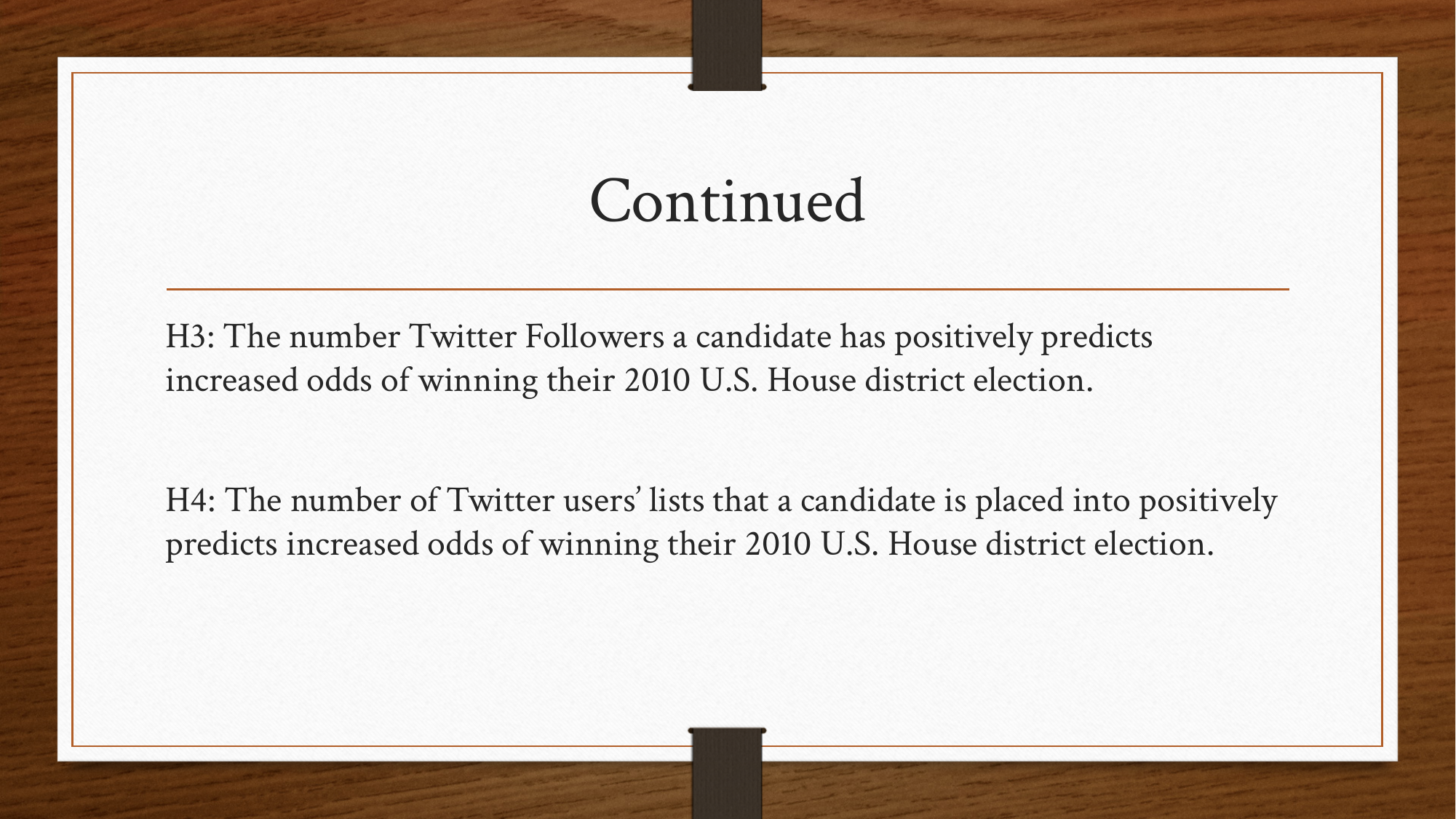

# Continued
H3: The number Twitter Followers a candidate has positively predicts increased odds of winning their 2010 U.S. House district election.

H4: The number of Twitter users’ lists that a candidate is placed into positively predicts increased odds of winning their 2010 U.S. House district election.